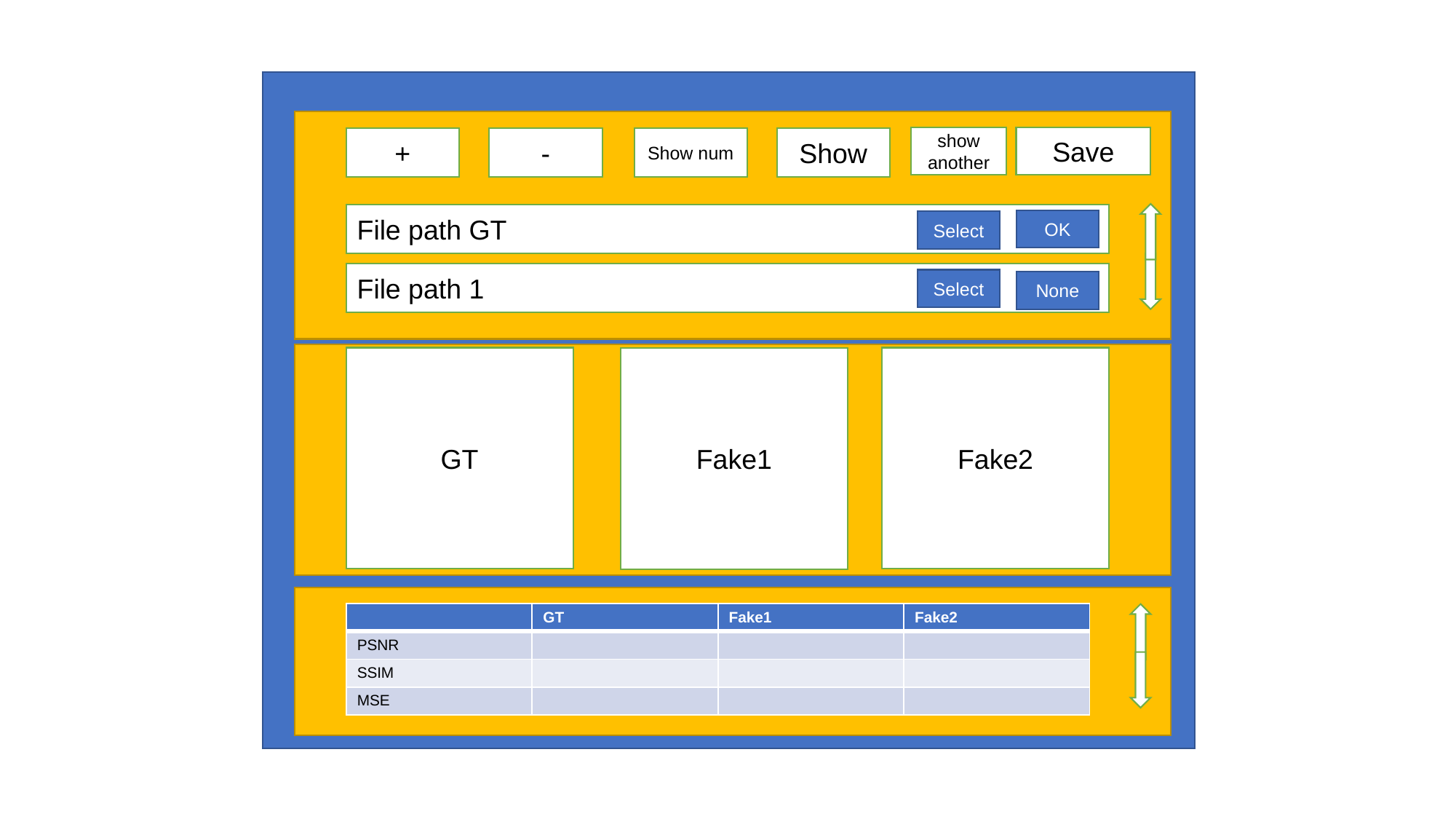

show
another
Save
+
-
Show num
Show

File path GT
OK
Select

File path 1
Select
None

Fake2
GT
Fake1

|  | GT | Fake1 | Fake2 |
| --- | --- | --- | --- |
| PSNR |  |  |  |
| SSIM |  |  |  |
| MSE |  |  |  |